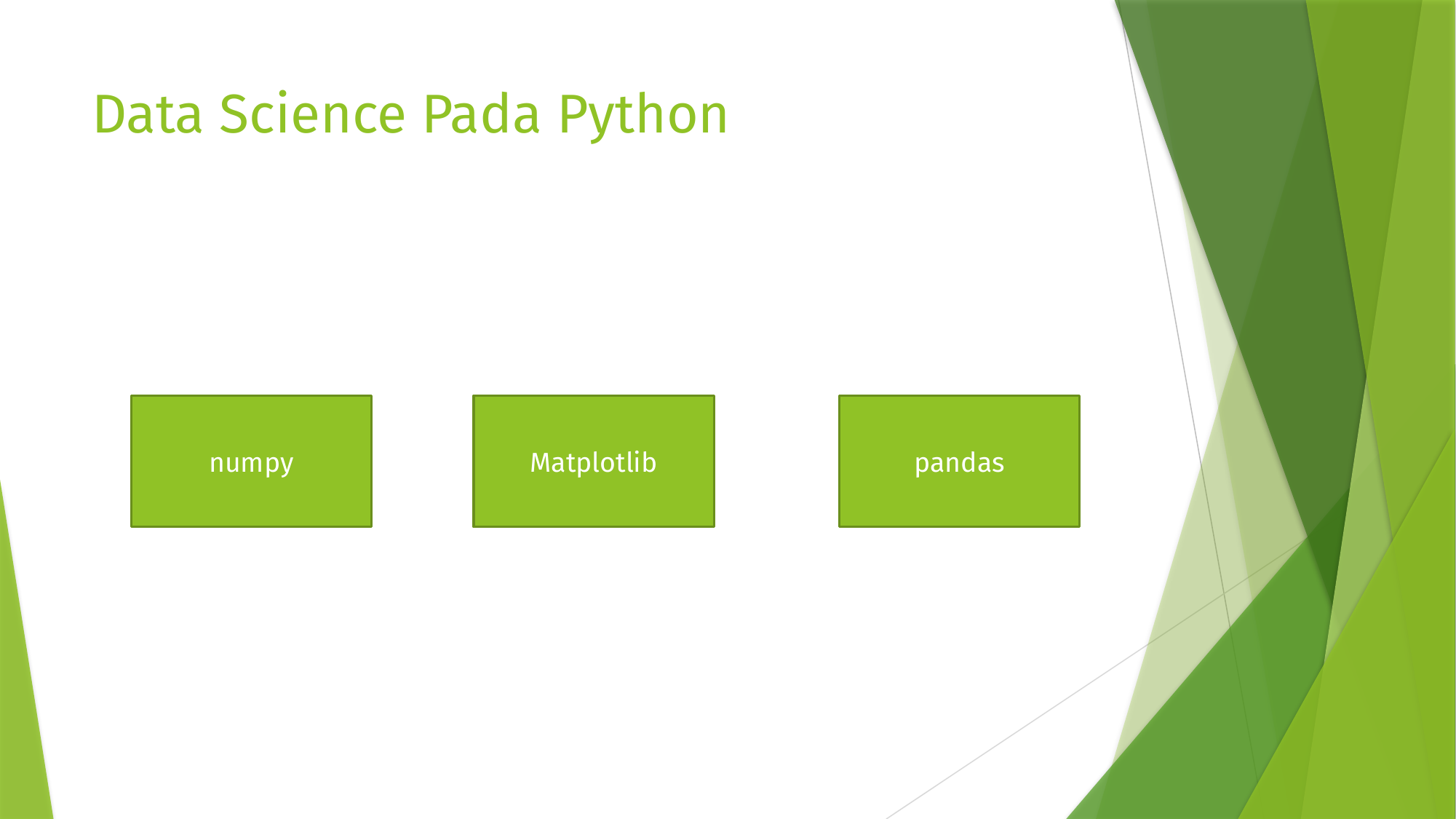

# Data Science Pada Python
Matplotlib
pandas
numpy